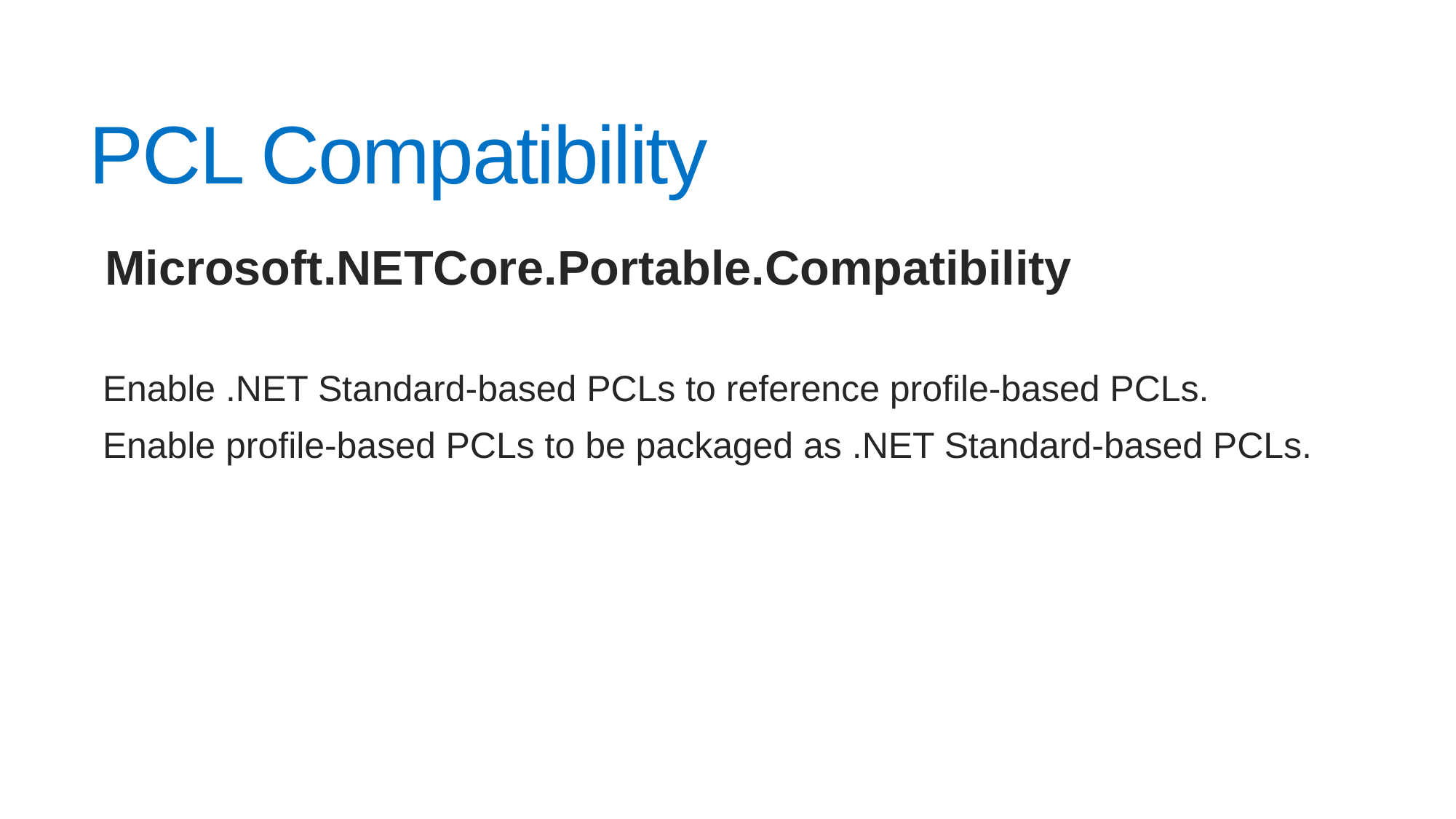

# PCL Compatibility
Microsoft.NETCore.Portable.Compatibility

Enable .NET Standard-based PCLs to reference profile-based PCLs.
Enable profile-based PCLs to be packaged as .NET Standard-based PCLs.